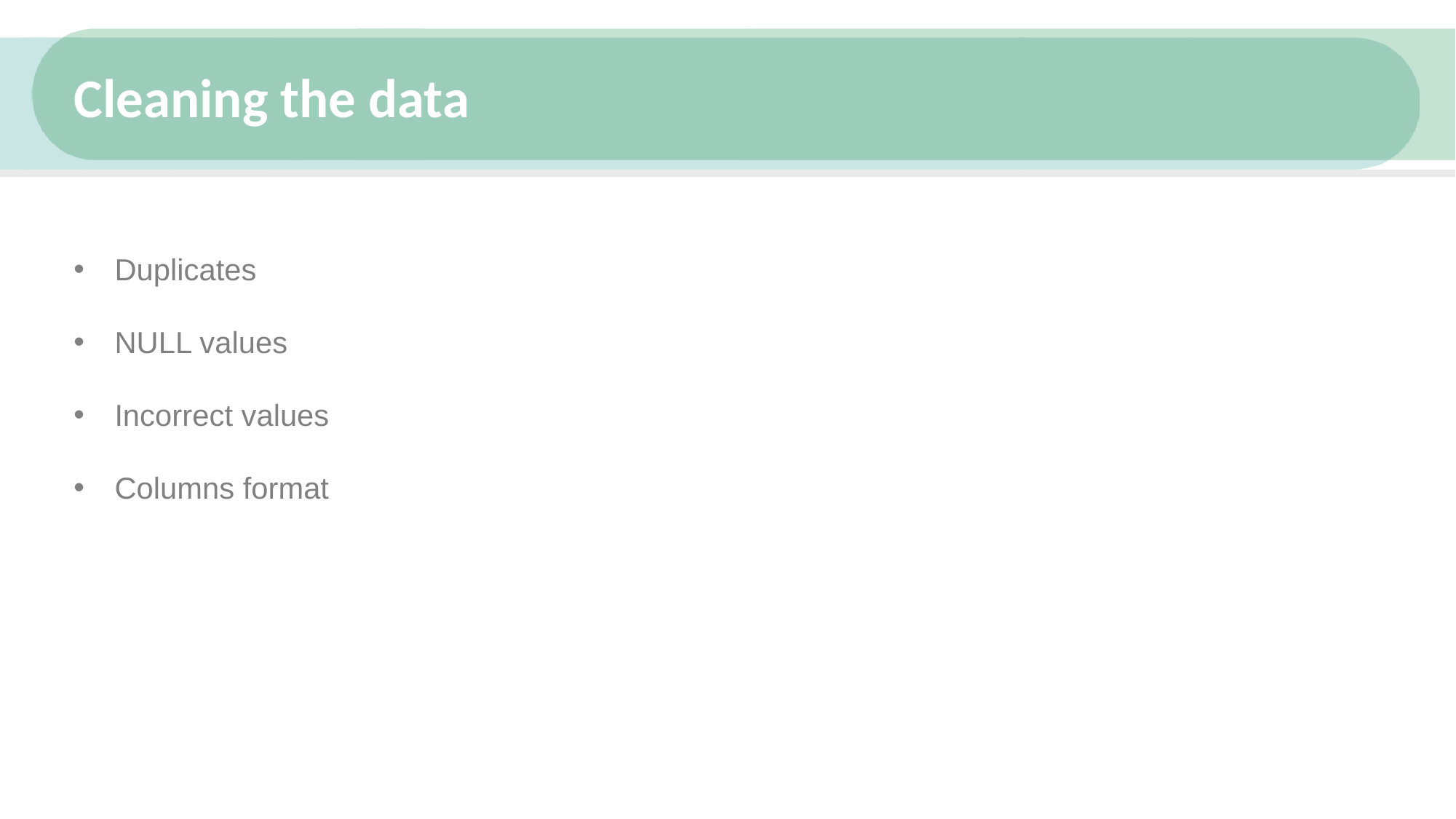

# Cleaning the data
Duplicates

NULL values

Incorrect values

Columns format